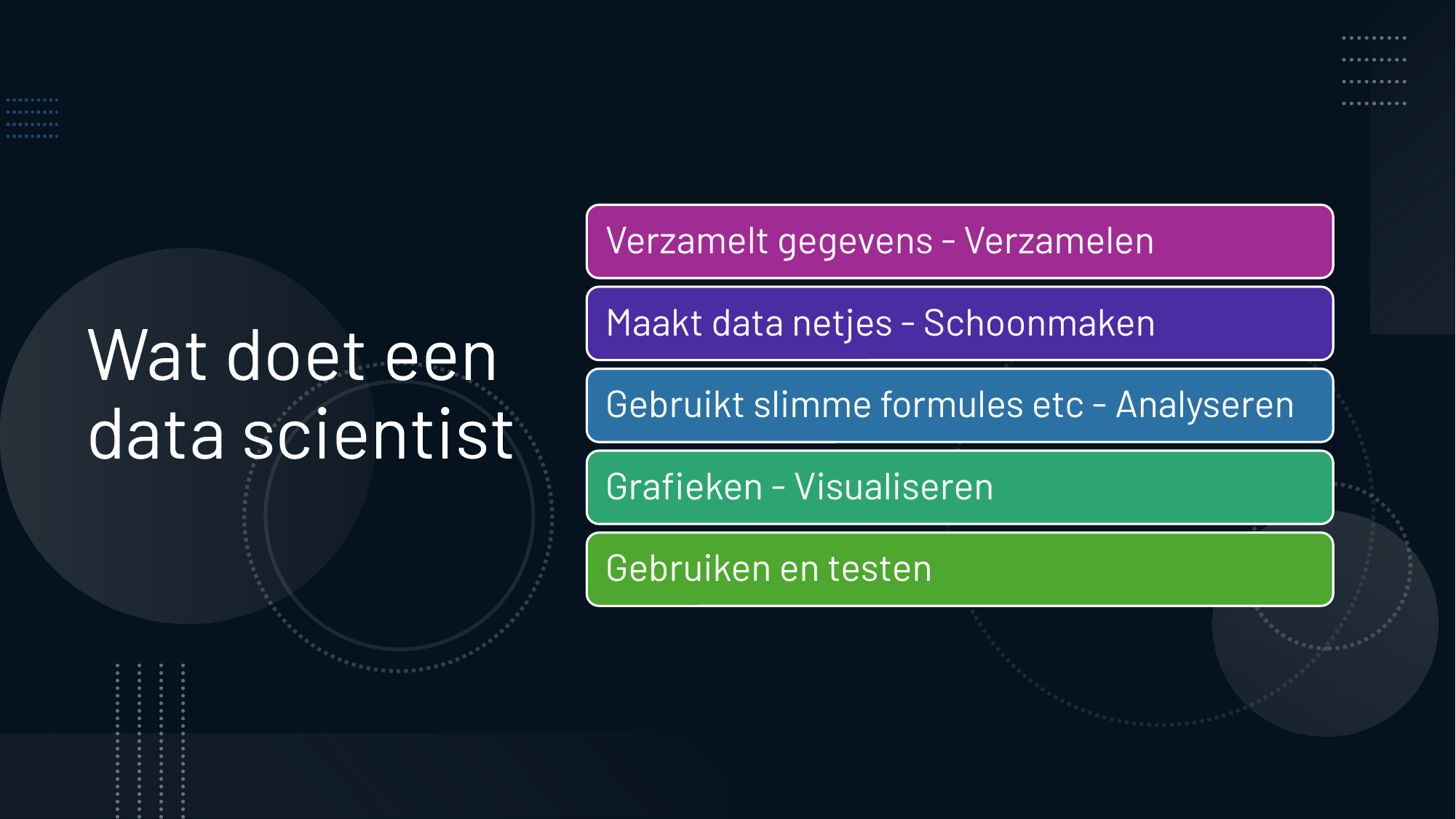

# Wat doet een data scientist
Verzamelt gegevens - Verzamelen
Maakt data netjes - Schoonmaken
Gebruikt slimme formules etc - Analyseren
Grafieken - Visualiseren
Gebruiken en testen